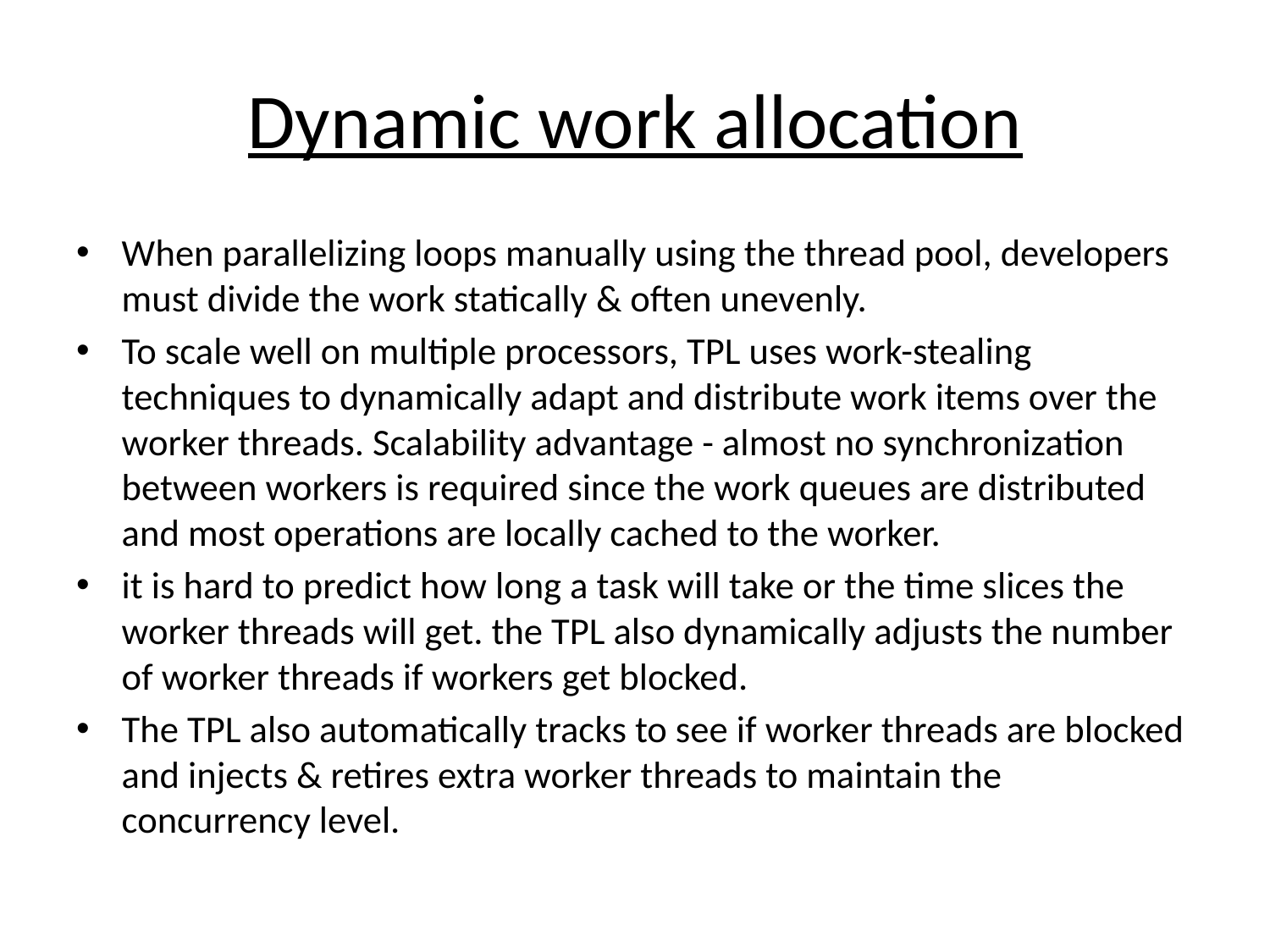

# Dynamic work allocation
When parallelizing loops manually using the thread pool, developers must divide the work statically & often unevenly.
To scale well on multiple processors, TPL uses work-stealing techniques to dynamically adapt and distribute work items over the worker threads. Scalability advantage - almost no synchronization between workers is required since the work queues are distributed and most operations are locally cached to the worker.
it is hard to predict how long a task will take or the time slices the worker threads will get. the TPL also dynamically adjusts the number of worker threads if workers get blocked.
The TPL also automatically tracks to see if worker threads are blocked and injects & retires extra worker threads to maintain the concurrency level.